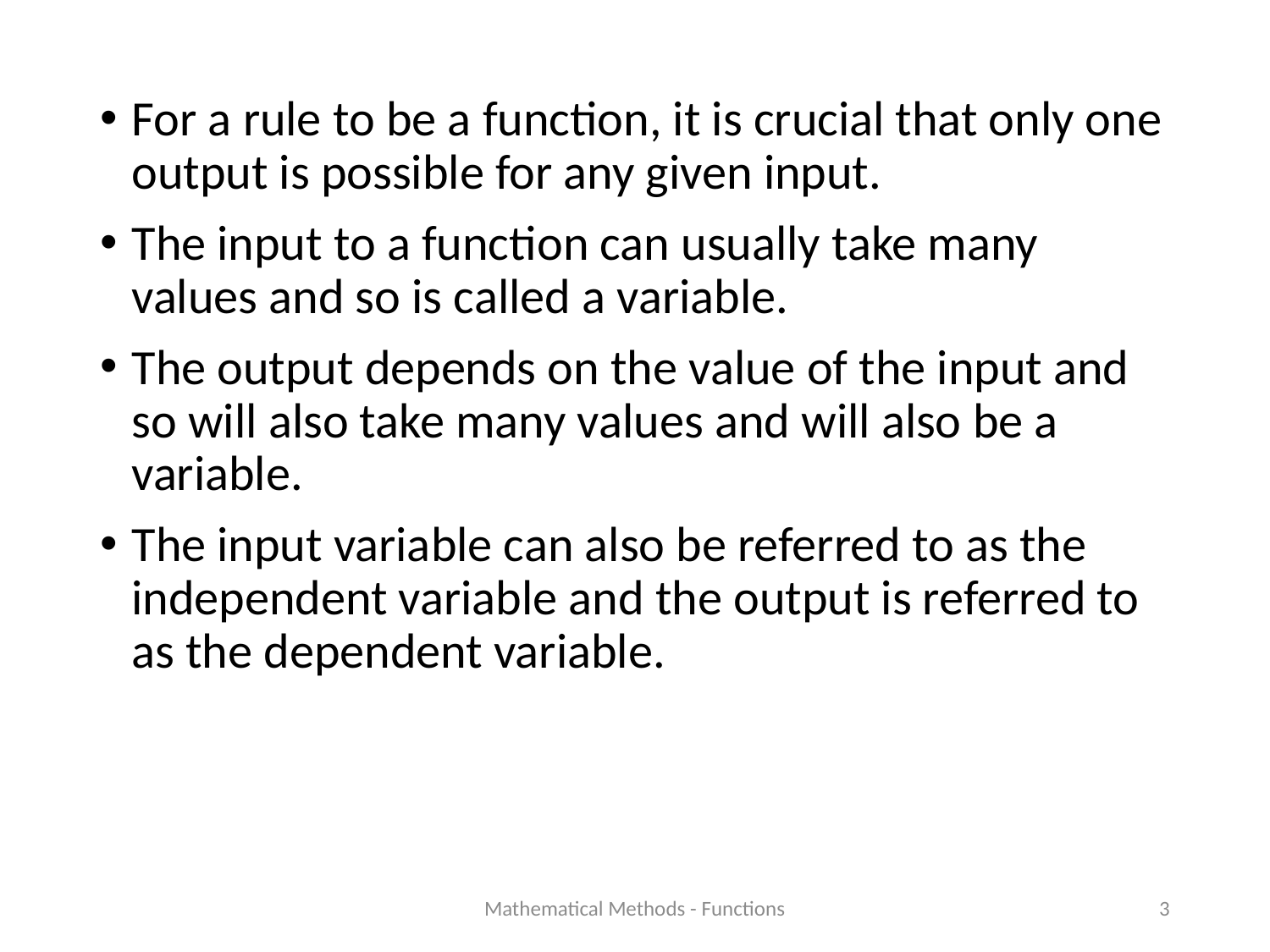

For a rule to be a function, it is crucial that only one output is possible for any given input.
The input to a function can usually take many values and so is called a variable.
The output depends on the value of the input and so will also take many values and will also be a variable.
The input variable can also be referred to as the independent variable and the output is referred to as the dependent variable.

Mathematical Methods - Functions
3